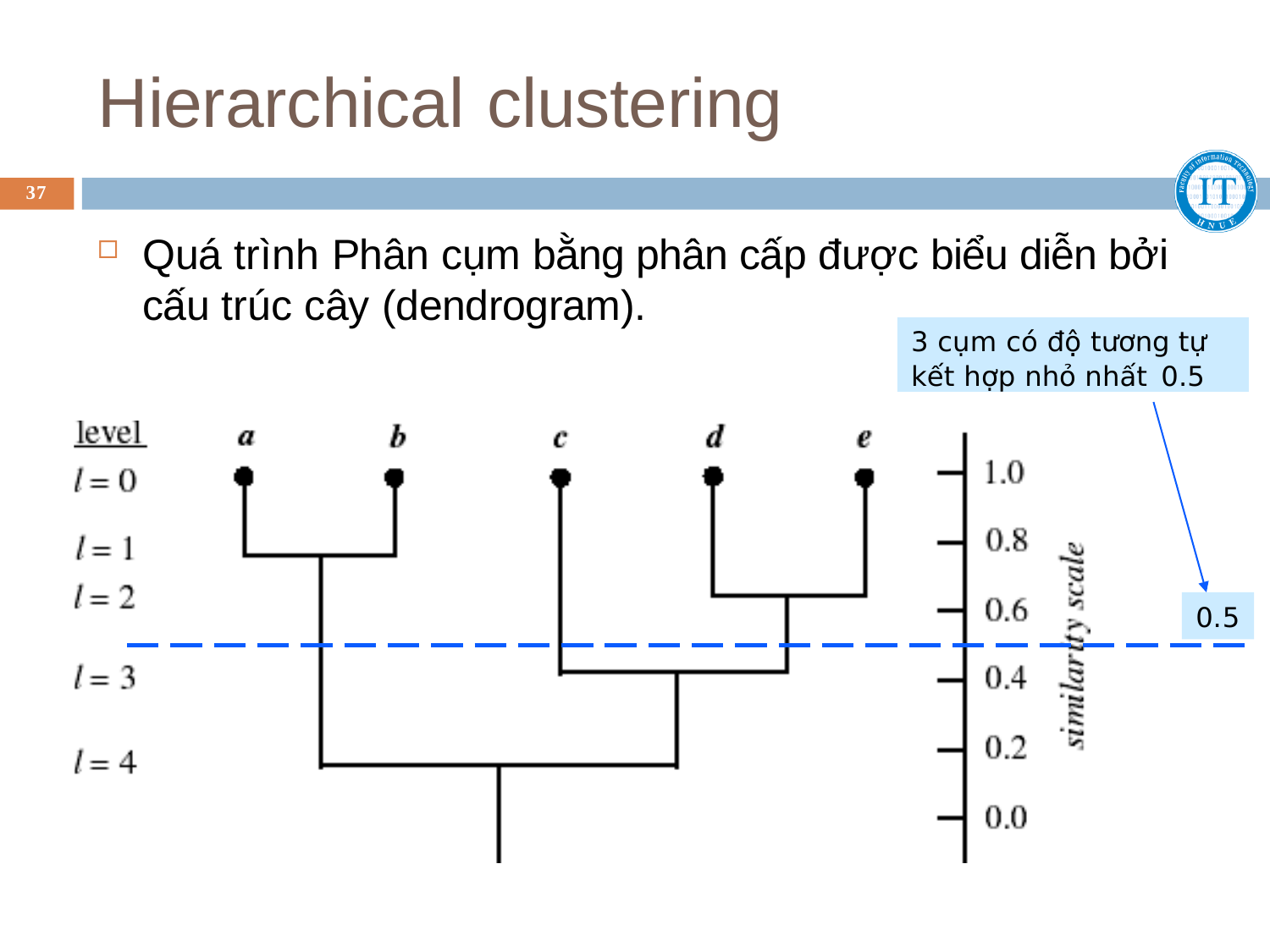

# Hierarchical clustering
37
Quá trình Phân cụm bằng phân cấp được biểu diễn bởi  cấu trúc cây (dendrogram).
3 cụm có độ tương tự  kết hợp nhỏ nhất 0.5

0.5